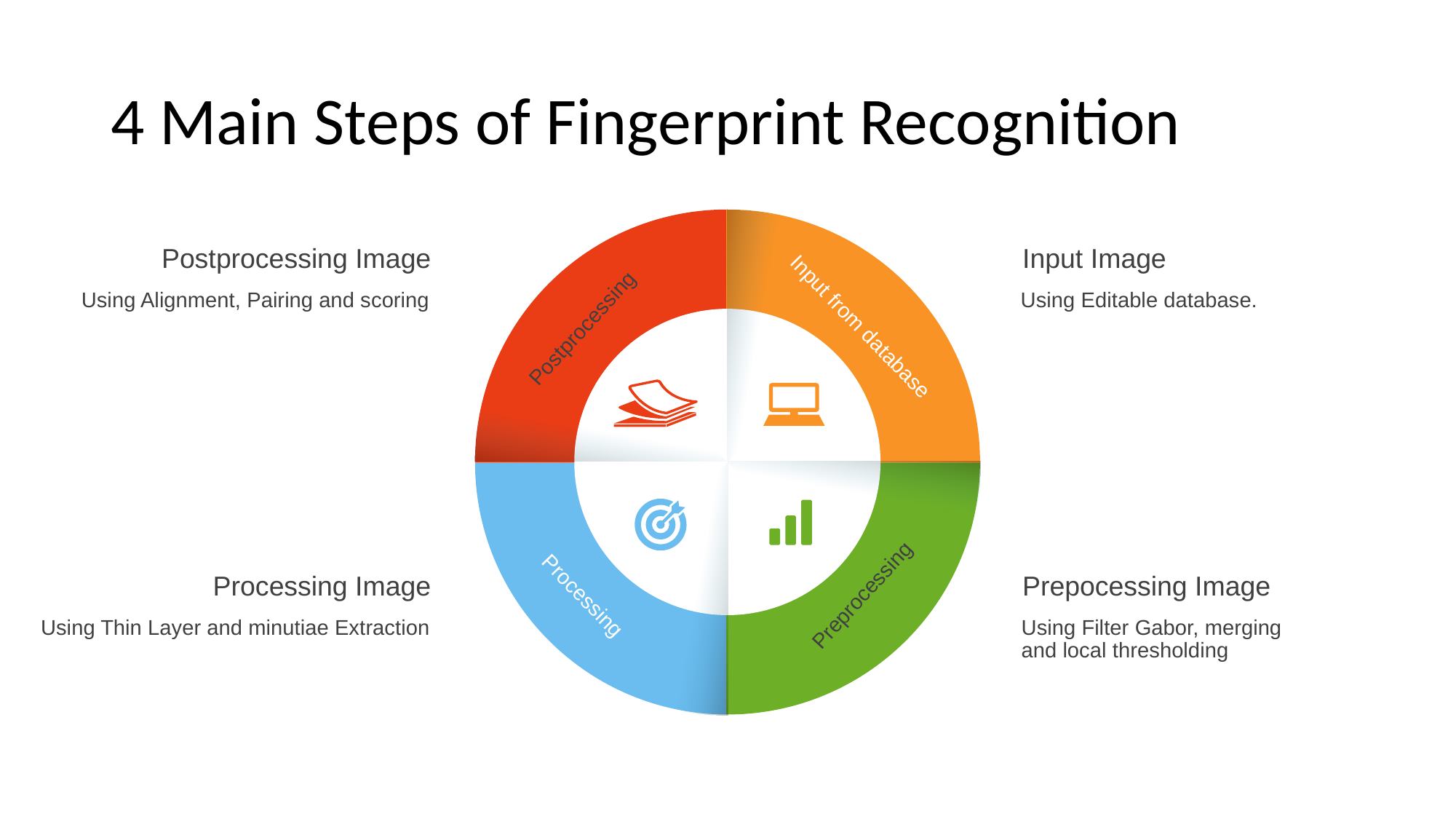

# 4 Main Steps of Fingerprint Recognition

Postprocessing Image
Using Alignment, Pairing and scoring
Input Image
Using Editable database.
Input from database
Postprocessing

Processing Image
Using Thin Layer and minutiae Extraction
Prepocessing Image
Using Filter Gabor, merging
and local thresholding
Preprocessing
Processing